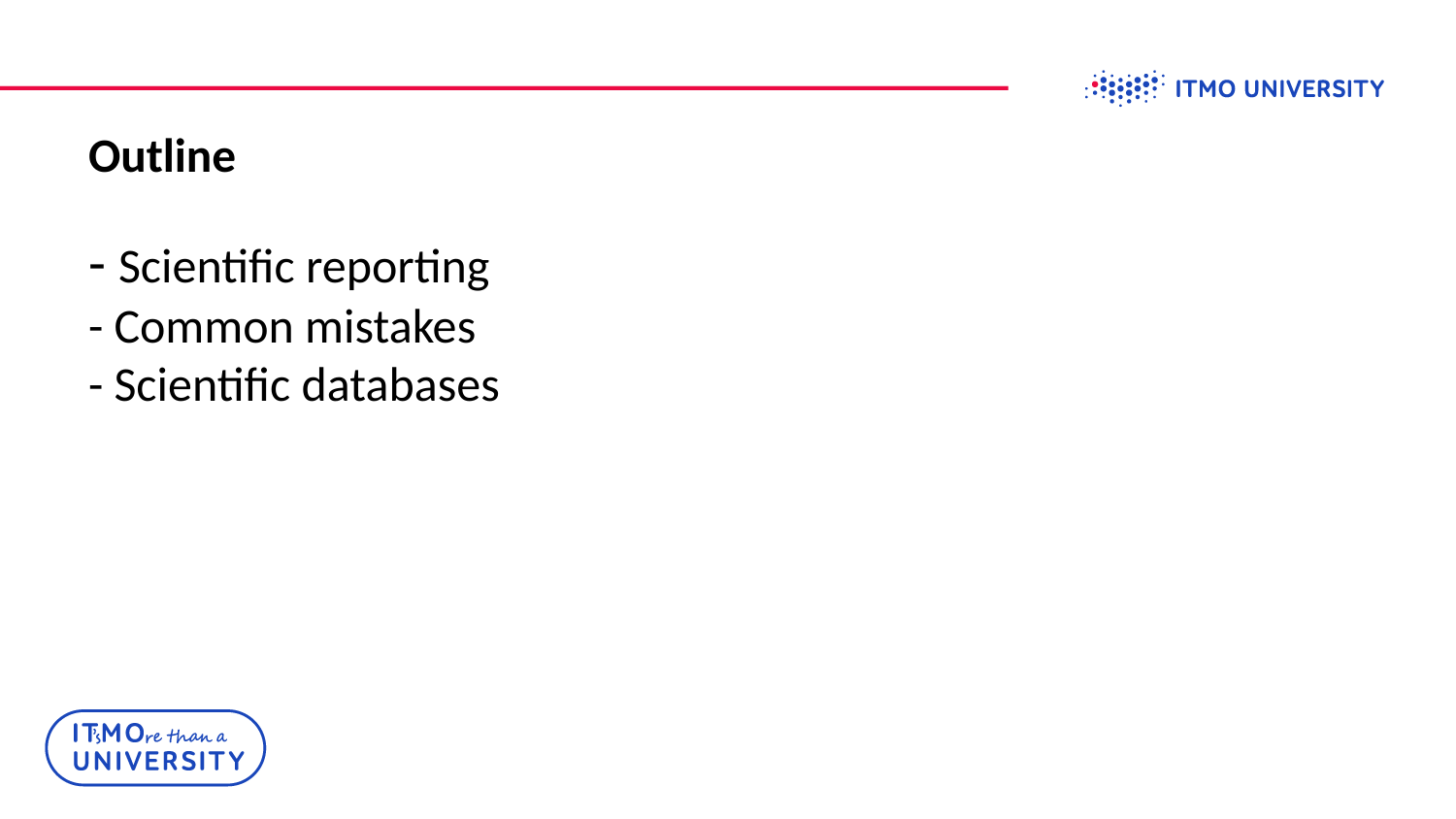

# Outline
- Scientific reporting
- Common mistakes
- Scientific databases